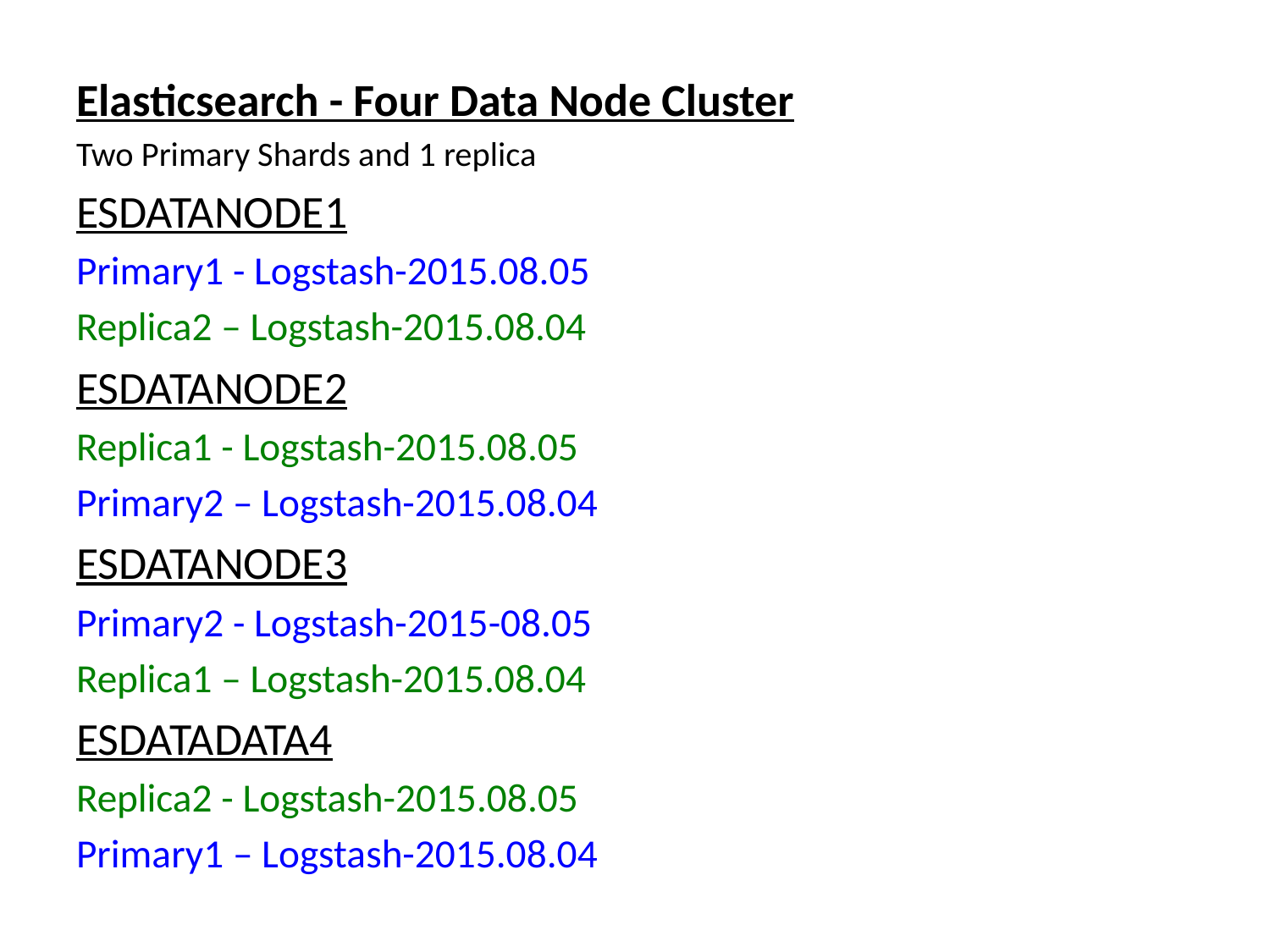

Elasticsearch - Four Data Node Cluster
Two Primary Shards and 1 replica
ESDATANODE1
Primary1 - Logstash-2015.08.05
Replica2 – Logstash-2015.08.04
ESDATANODE2
Replica1 - Logstash-2015.08.05
Primary2 – Logstash-2015.08.04
ESDATANODE3
Primary2 - Logstash-2015-08.05
Replica1 – Logstash-2015.08.04
ESDATADATA4
Replica2 - Logstash-2015.08.05
Primary1 – Logstash-2015.08.04